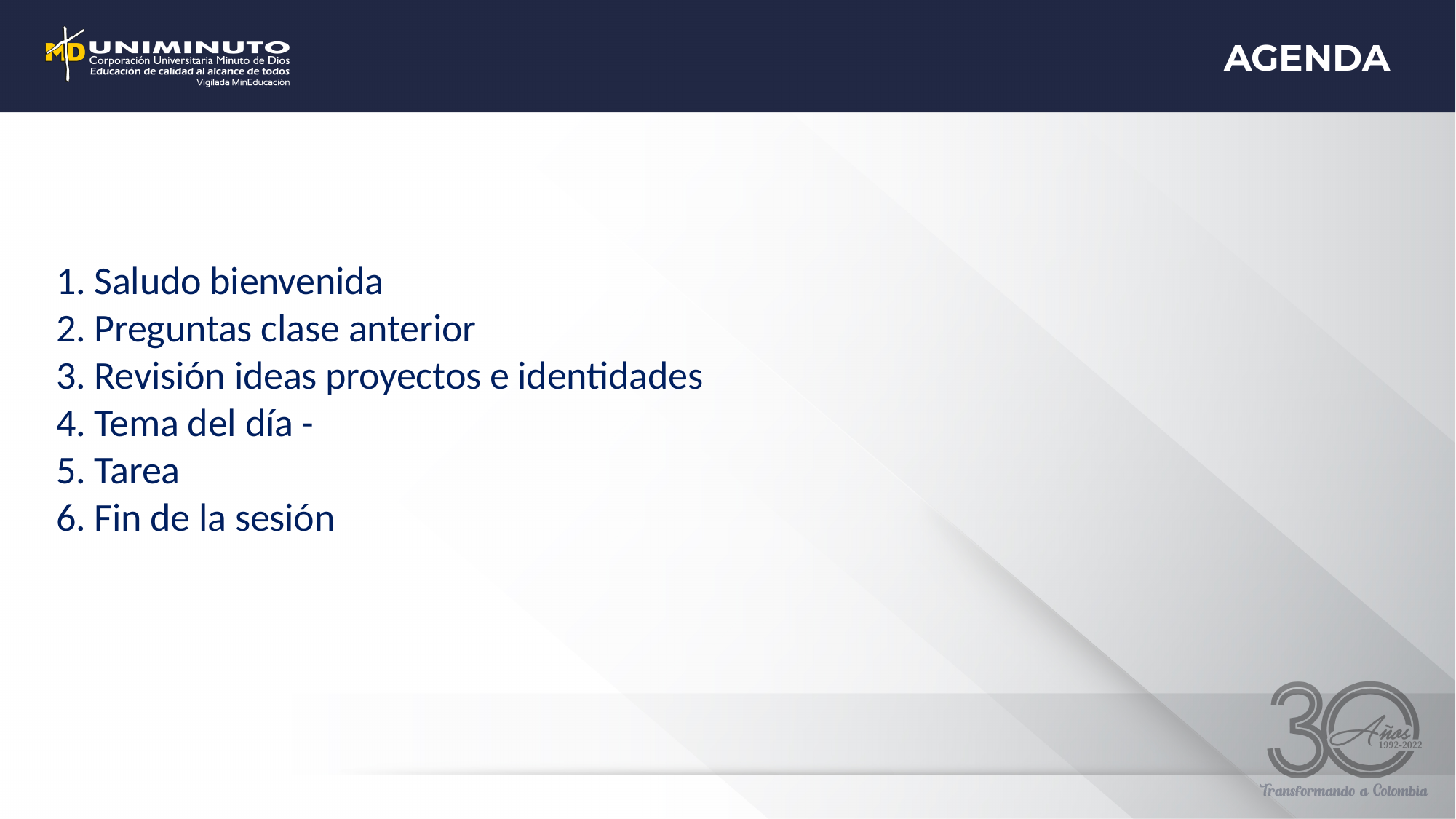

AGENDA
# 1. Saludo bienvenida 2. Preguntas clase anterior 3. Revisión ideas proyectos e identidades 4. Tema del día - 5. Tarea 6. Fin de la sesión